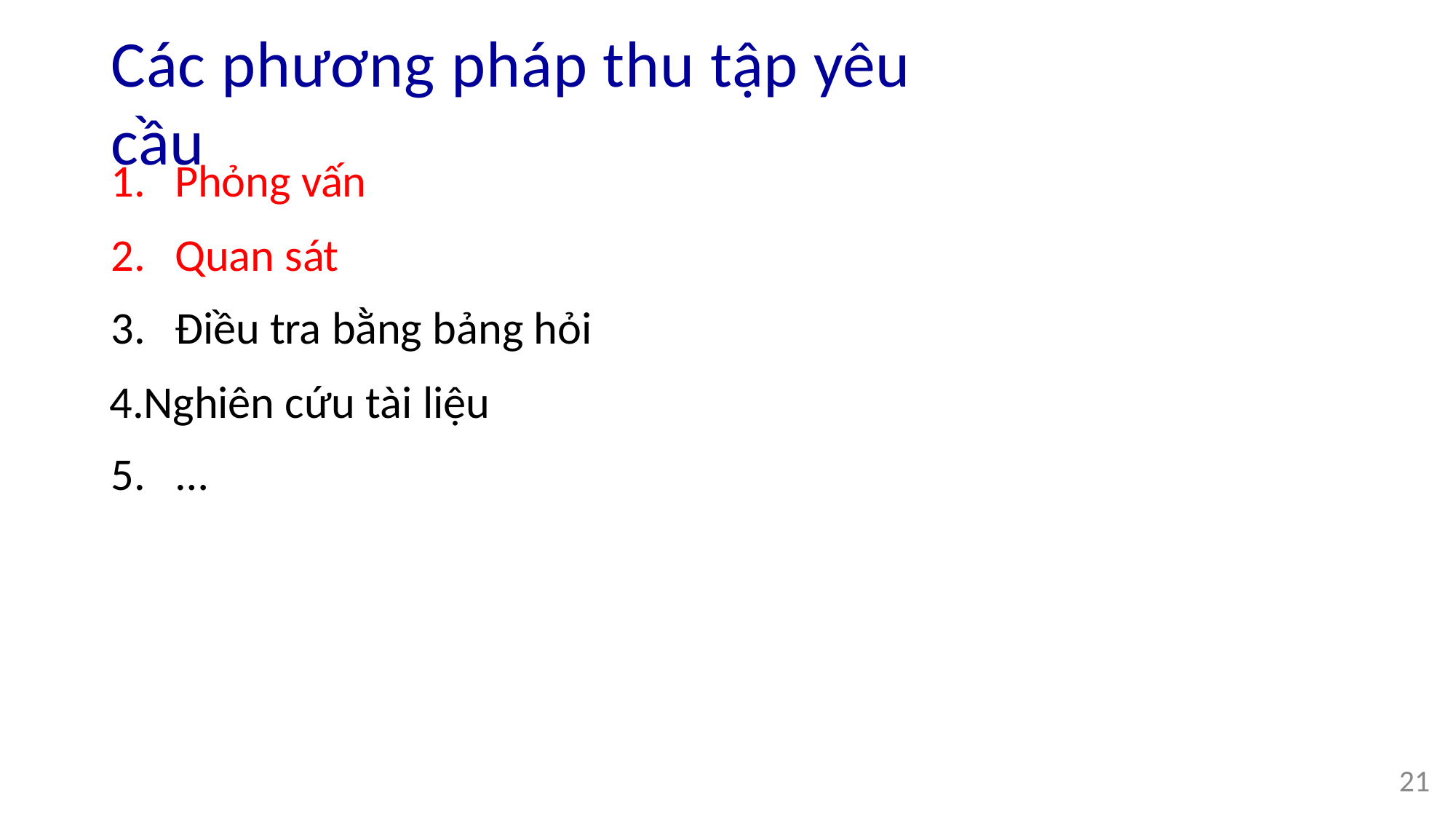

# Các phương pháp thu tập yêu cầu
Phỏng vấn
Quan sát
Điều tra bằng bảng hỏi
Nghiên cứu tài liệu  5.	…
21